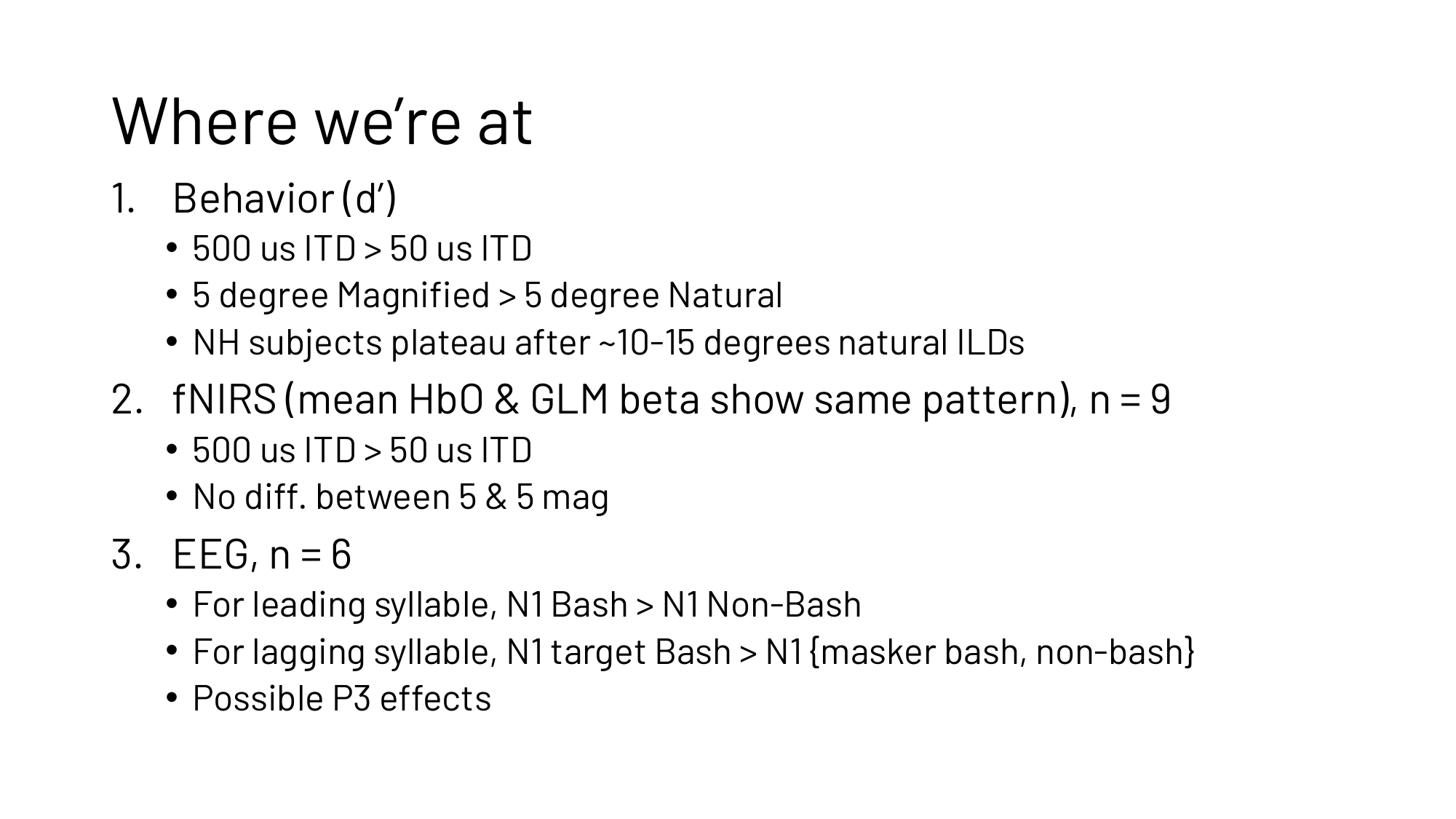

# Where we’re at
Behavior (d’)
500 us ITD > 50 us ITD
5 degree Magnified > 5 degree Natural
NH subjects plateau after ~10-15 degrees natural ILDs
fNIRS (mean HbO & GLM beta show same pattern), n = 9
500 us ITD > 50 us ITD
No diff. between 5 & 5 mag
EEG, n = 6
For leading syllable, N1 Bash > N1 Non-Bash
For lagging syllable, N1 target Bash > N1 {masker bash, non-bash}
Possible P3 effects